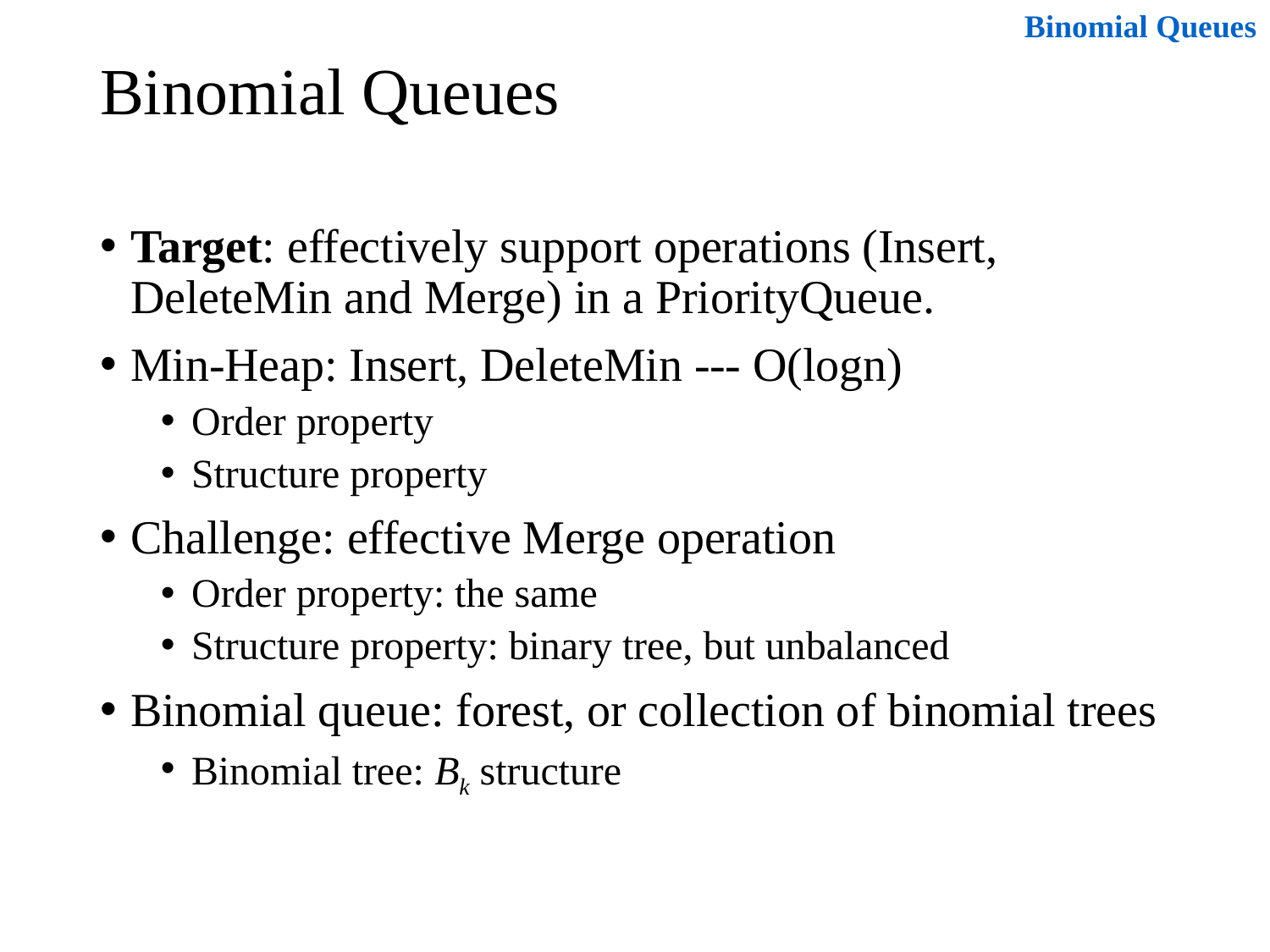

Binomial Queues
# Binomial Queues
Target: effectively support operations (Insert, DeleteMin and Merge) in a PriorityQueue.
Min-Heap: Insert, DeleteMin --- O(logn)
Order property
Structure property
Challenge: effective Merge operation
Order property: the same
Structure property: binary tree, but unbalanced
Binomial queue: forest, or collection of binomial trees
Binomial tree: Bk structure